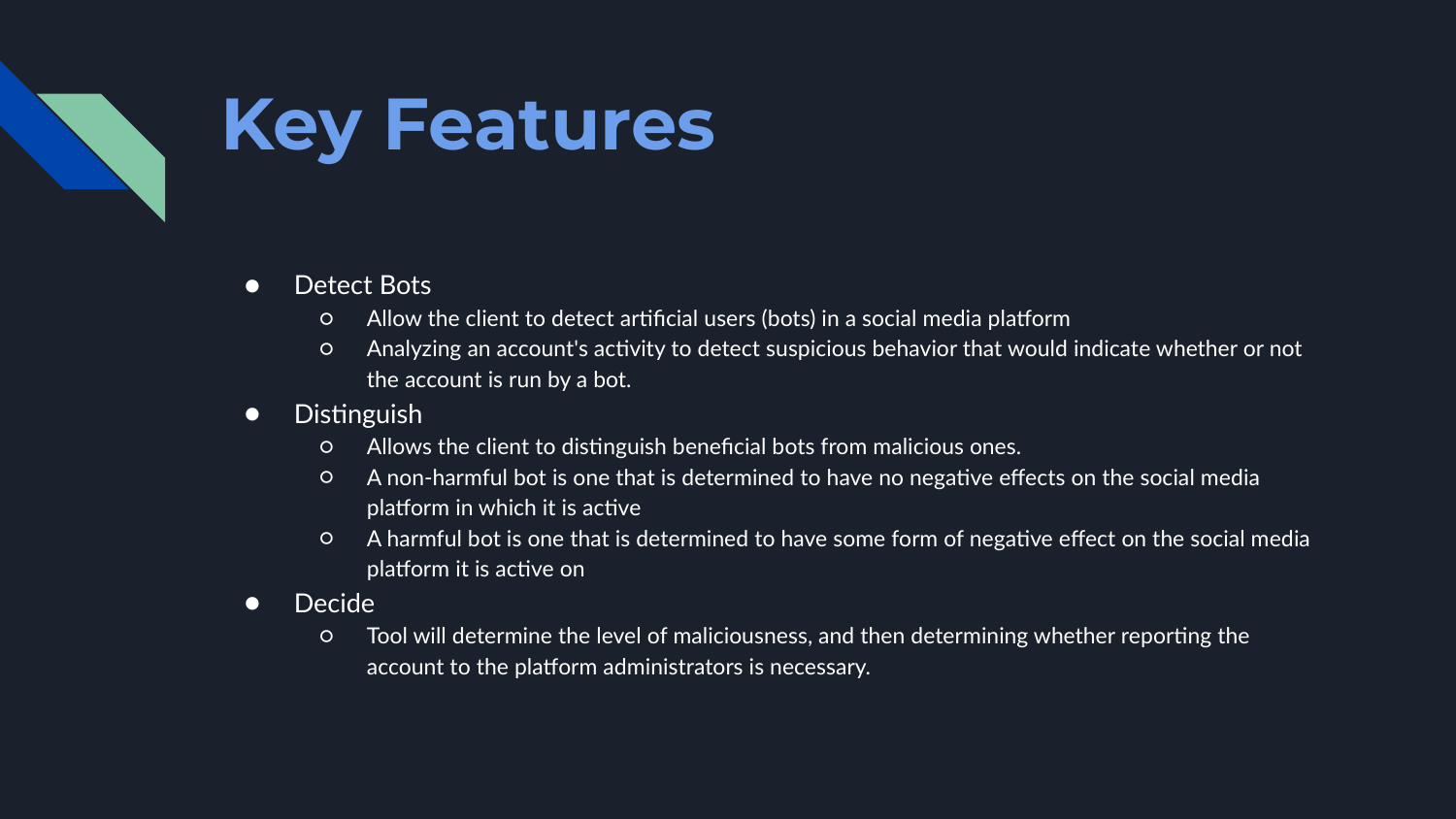

# Key Features
Detect Bots
Allow the client to detect artificial users (bots) in a social media platform
Analyzing an account's activity to detect suspicious behavior that would indicate whether or not the account is run by a bot.
Distinguish
Allows the client to distinguish beneficial bots from malicious ones.
A non-harmful bot is one that is determined to have no negative effects on the social media platform in which it is active
A harmful bot is one that is determined to have some form of negative effect on the social media platform it is active on
Decide
Tool will determine the level of maliciousness, and then determining whether reporting the account to the platform administrators is necessary.